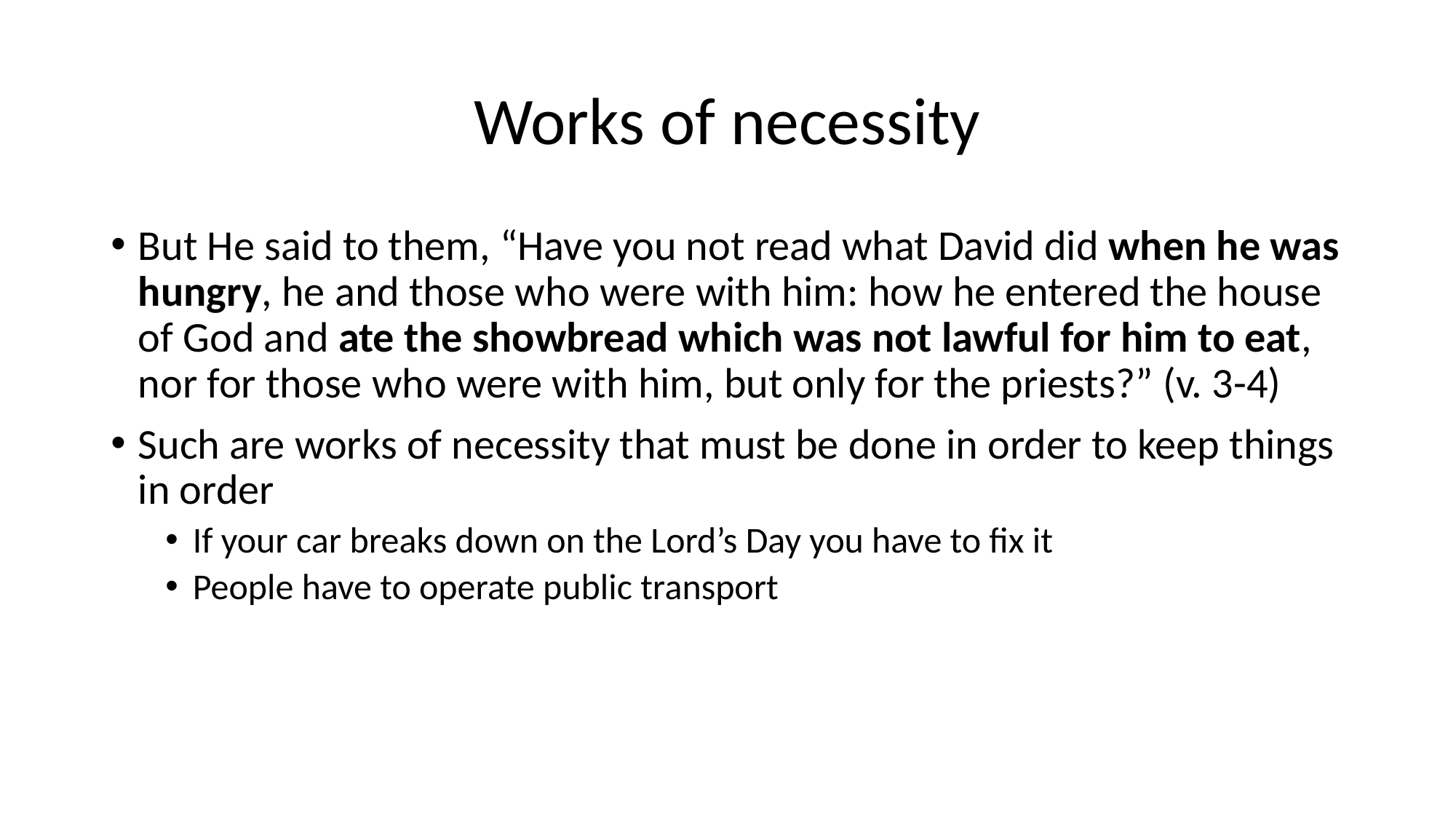

# Works of necessity
But He said to them, “Have you not read what David did when he was hungry, he and those who were with him: how he entered the house of God and ate the showbread which was not lawful for him to eat, nor for those who were with him, but only for the priests?” (v. 3-4)
Such are works of necessity that must be done in order to keep things in order
If your car breaks down on the Lord’s Day you have to fix it
People have to operate public transport